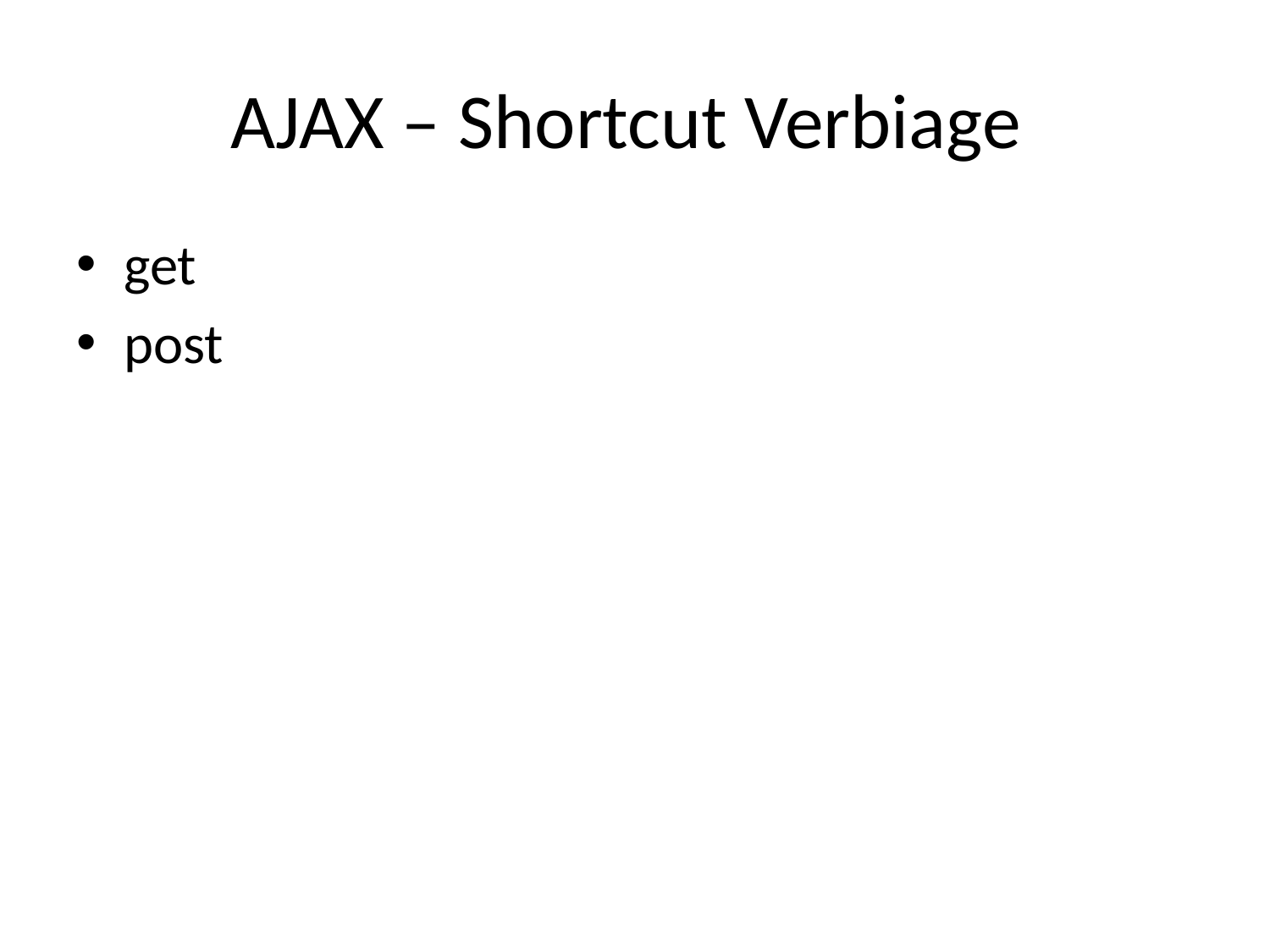

# AJAX – Shortcut Verbiage
get
post